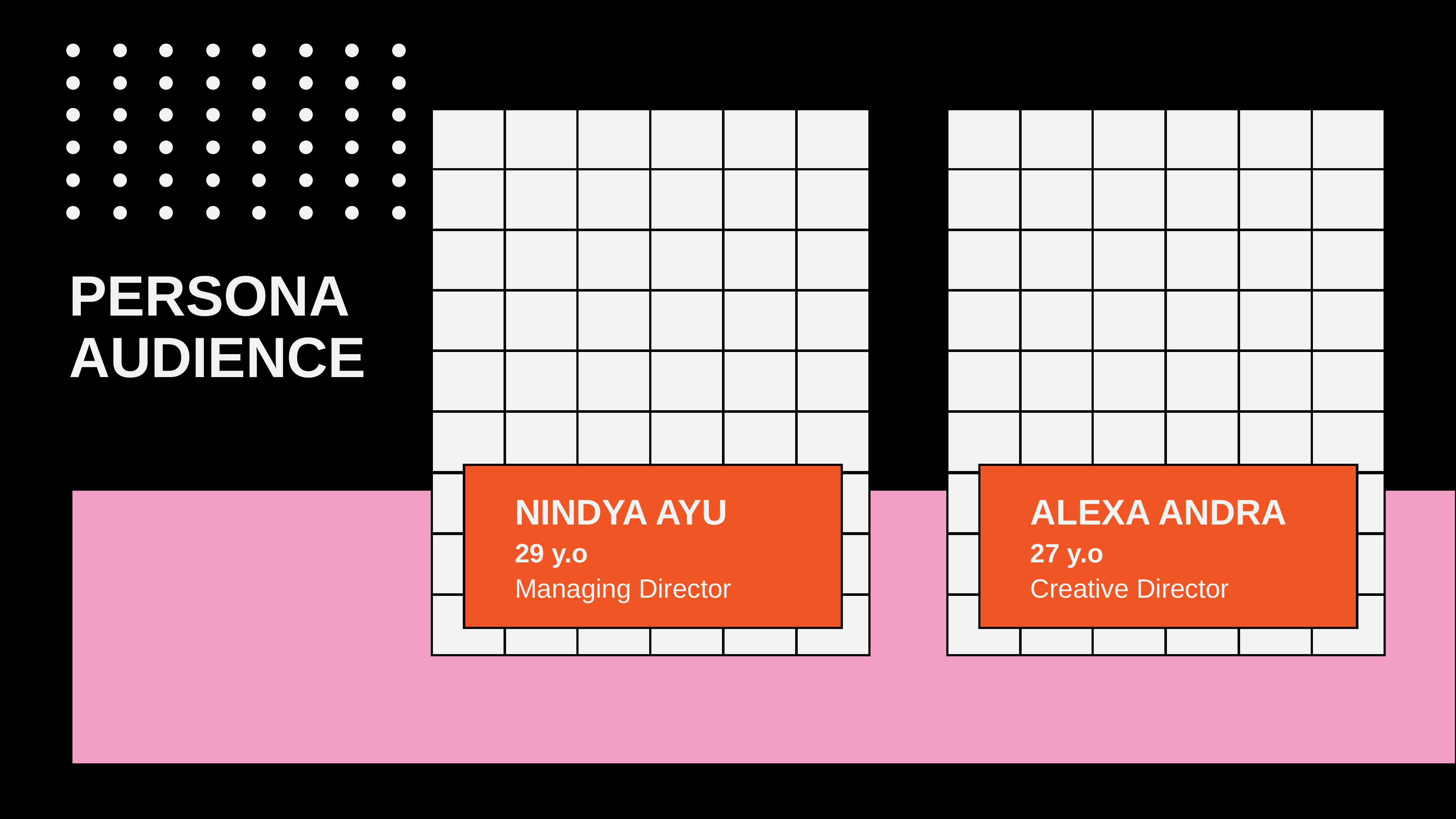

PERSONA
AUDIENCE
NINDYA AYU
ALEXA ANDRA
29 y.o
27 y.o
Managing Director
Creative Director